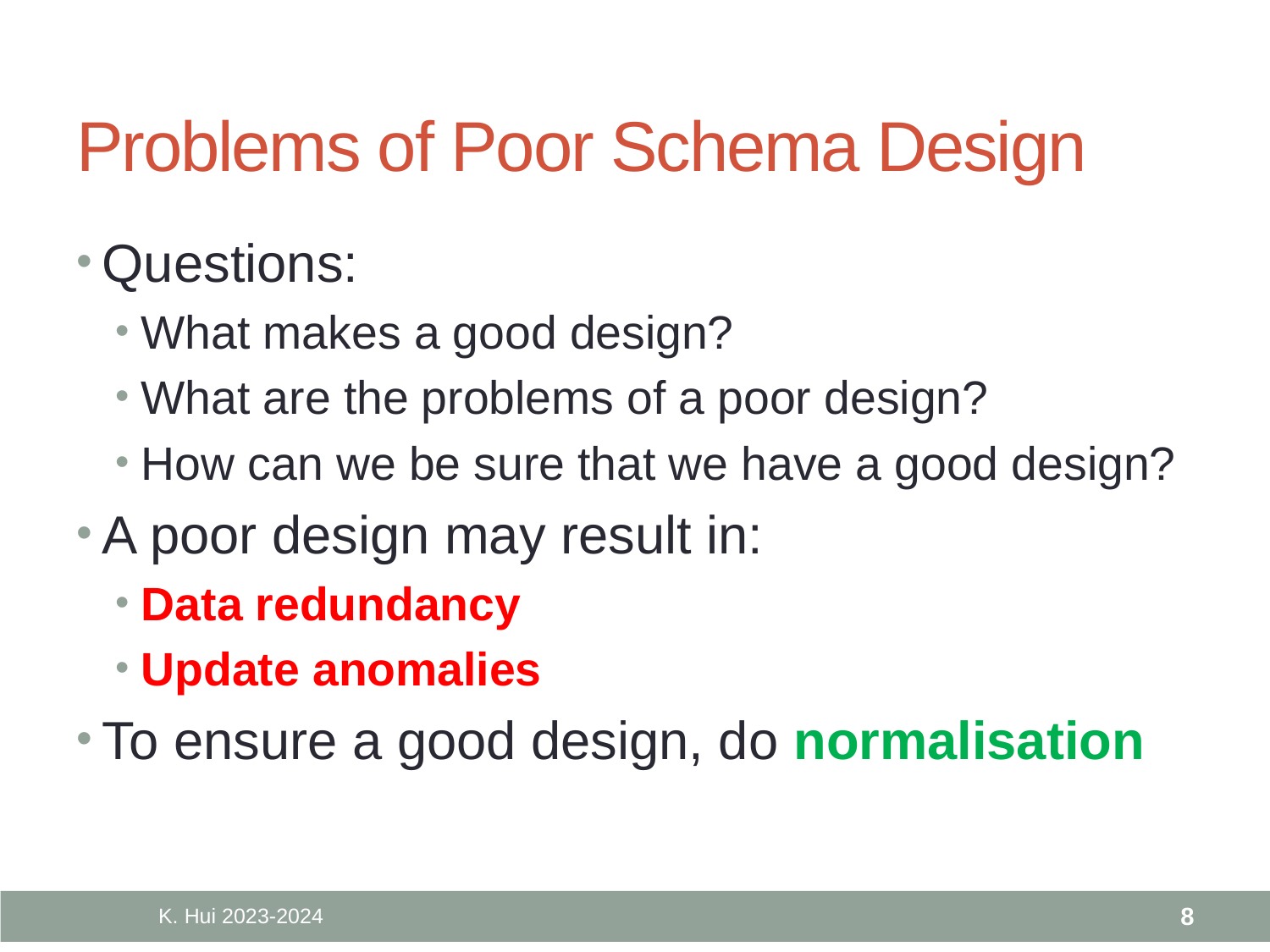

# Problems of Poor Schema Design
Questions:
What makes a good design?
What are the problems of a poor design?
How can we be sure that we have a good design?
A poor design may result in:
Data redundancy
Update anomalies
To ensure a good design, do normalisation

K. Hui 2023-2024
8